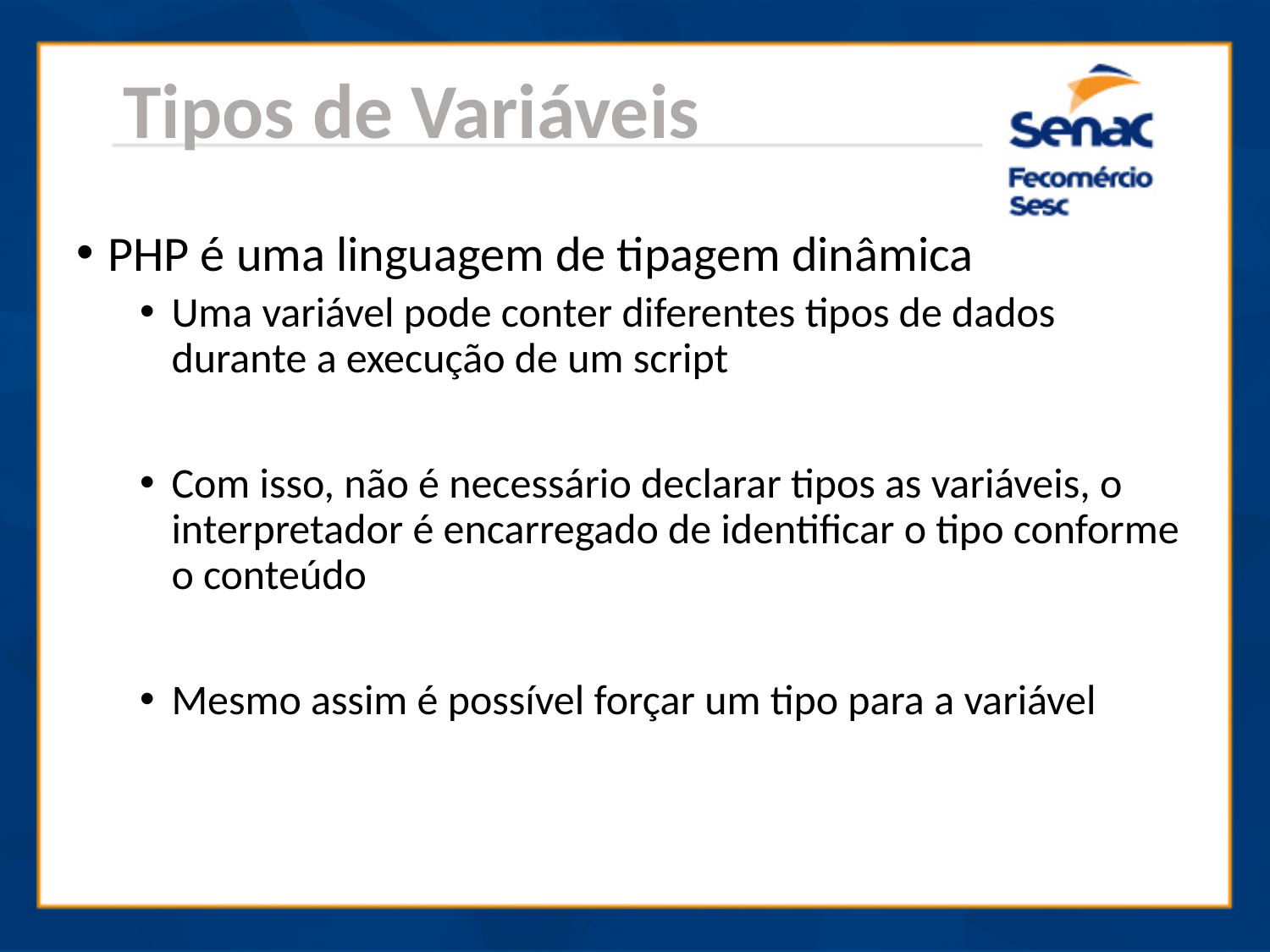

Tipos de Variáveis
PHP é uma linguagem de tipagem dinâmica
Uma variável pode conter diferentes tipos de dados durante a execução de um script

Com isso, não é necessário declarar tipos as variáveis, o interpretador é encarregado de identificar o tipo conforme o conteúdo

Mesmo assim é possível forçar um tipo para a variável